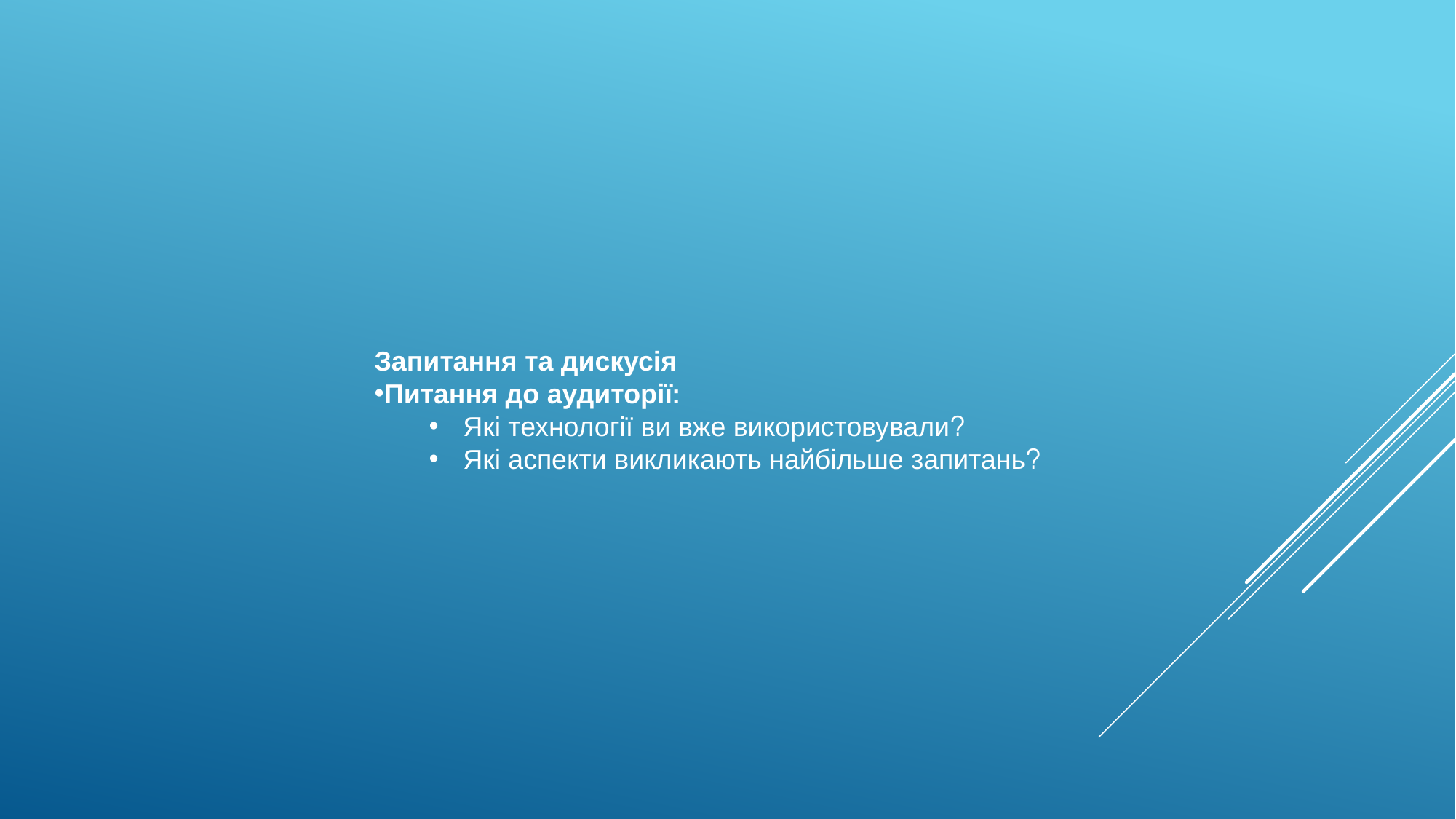

Запитання та дискусія
Питання до аудиторії:
Які технології ви вже використовували?
Які аспекти викликають найбільше запитань?